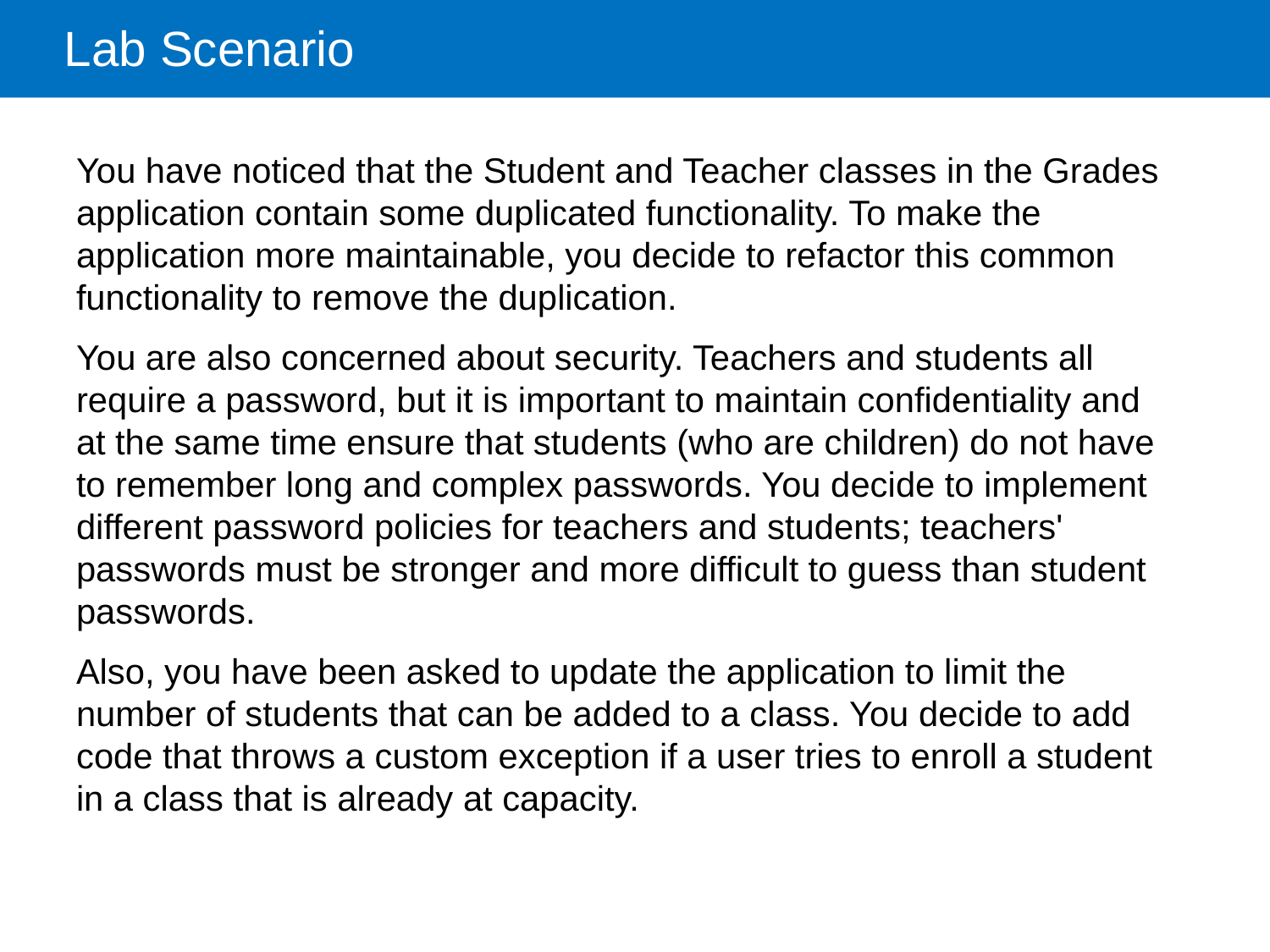

# Lab Scenario
You have noticed that the Student and Teacher classes in the Grades application contain some duplicated functionality. To make the application more maintainable, you decide to refactor this common functionality to remove the duplication.
You are also concerned about security. Teachers and students all require a password, but it is important to maintain confidentiality and at the same time ensure that students (who are children) do not have to remember long and complex passwords. You decide to implement different password policies for teachers and students; teachers' passwords must be stronger and more difficult to guess than student passwords.
Also, you have been asked to update the application to limit the number of students that can be added to a class. You decide to add code that throws a custom exception if a user tries to enroll a student in a class that is already at capacity.